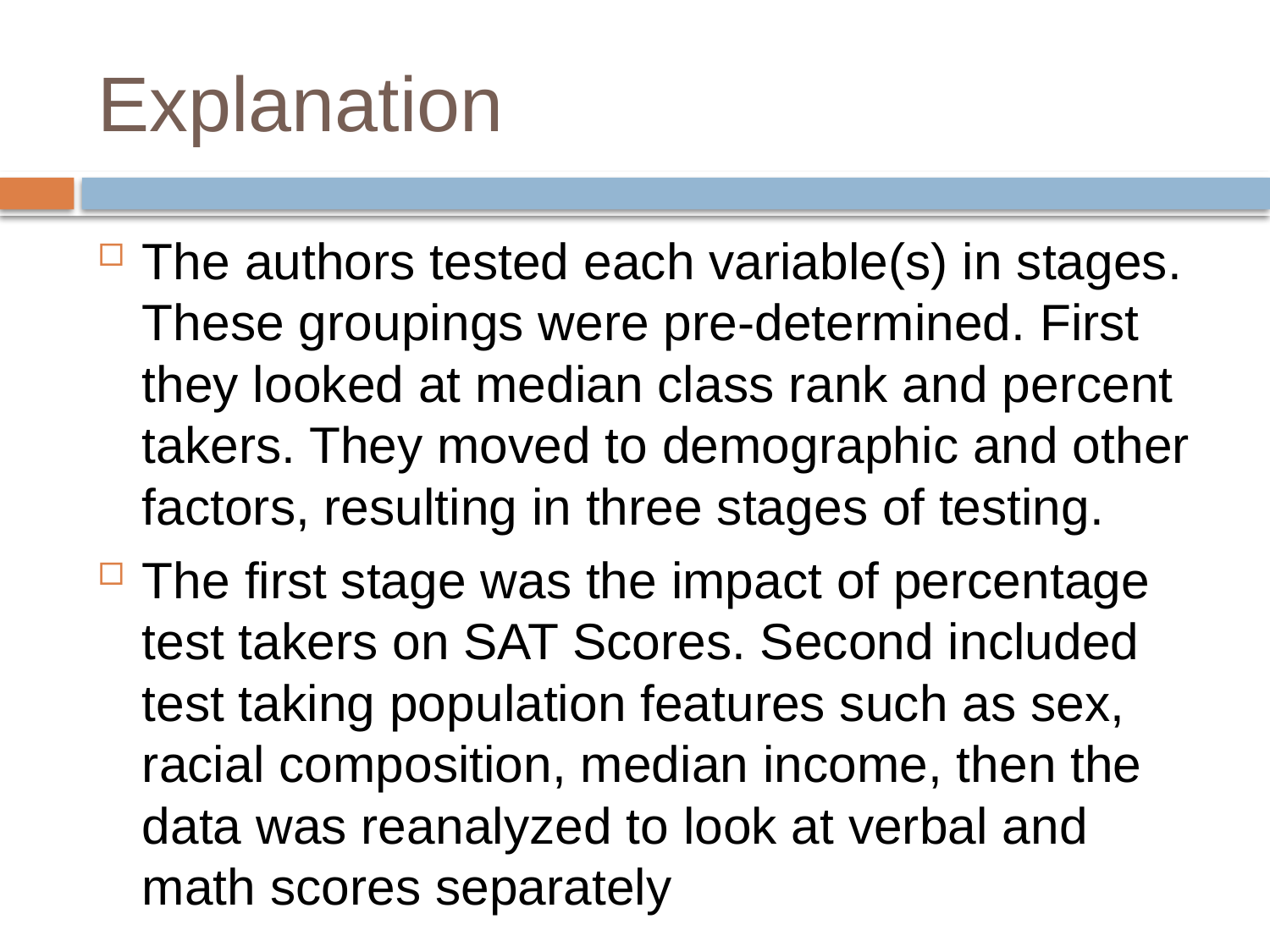

# Explanation
The authors tested each variable(s) in stages. These groupings were pre-determined. First they looked at median class rank and percent takers. They moved to demographic and other factors, resulting in three stages of testing.
The first stage was the impact of percentage test takers on SAT Scores. Second included test taking population features such as sex, racial composition, median income, then the data was reanalyzed to look at verbal and math scores separately